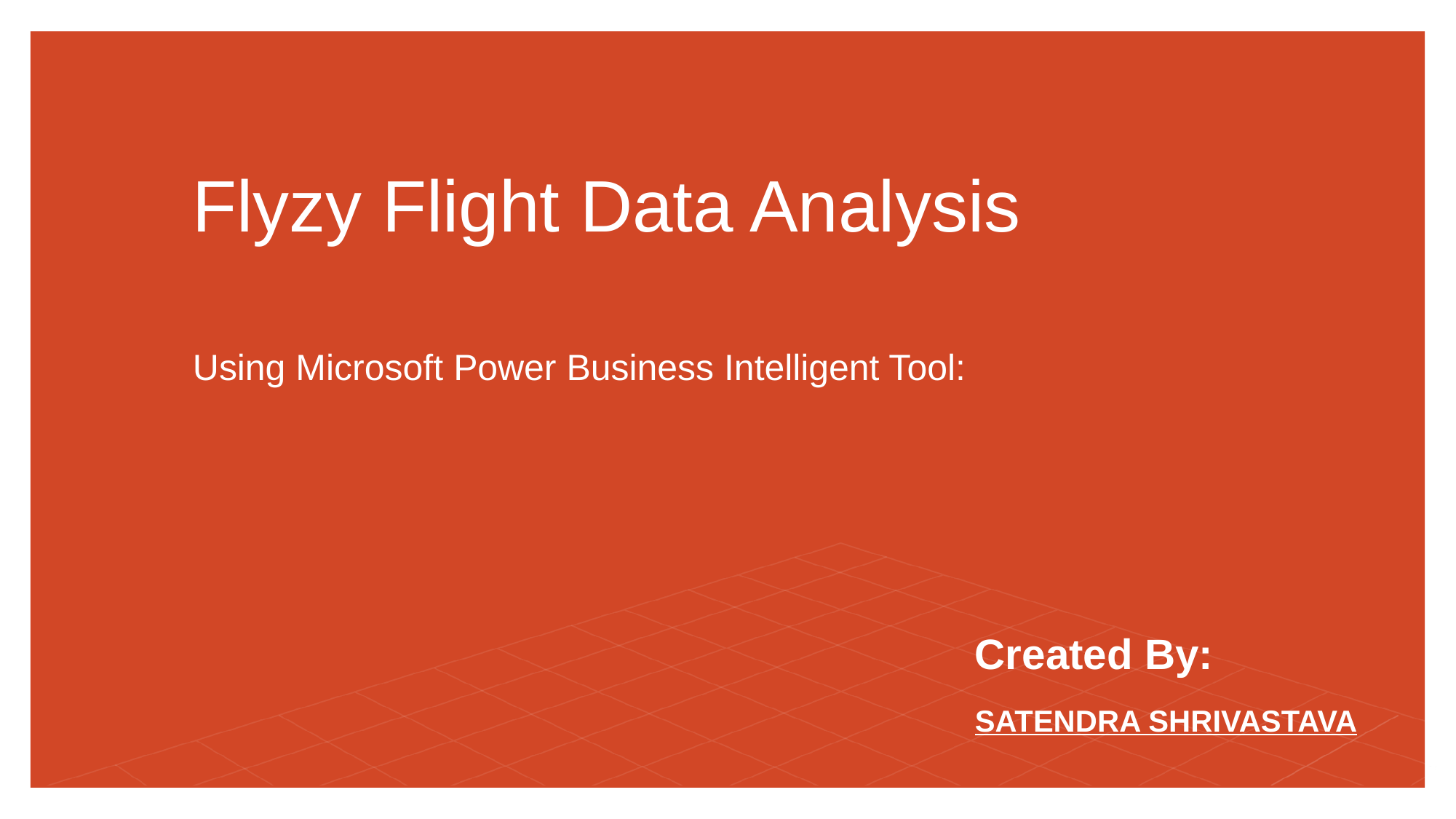

# Flyzy Flight Data Analysis
Using Microsoft Power Business Intelligent Tool:
Created By:
SATENDRA SHRIVASTAVA